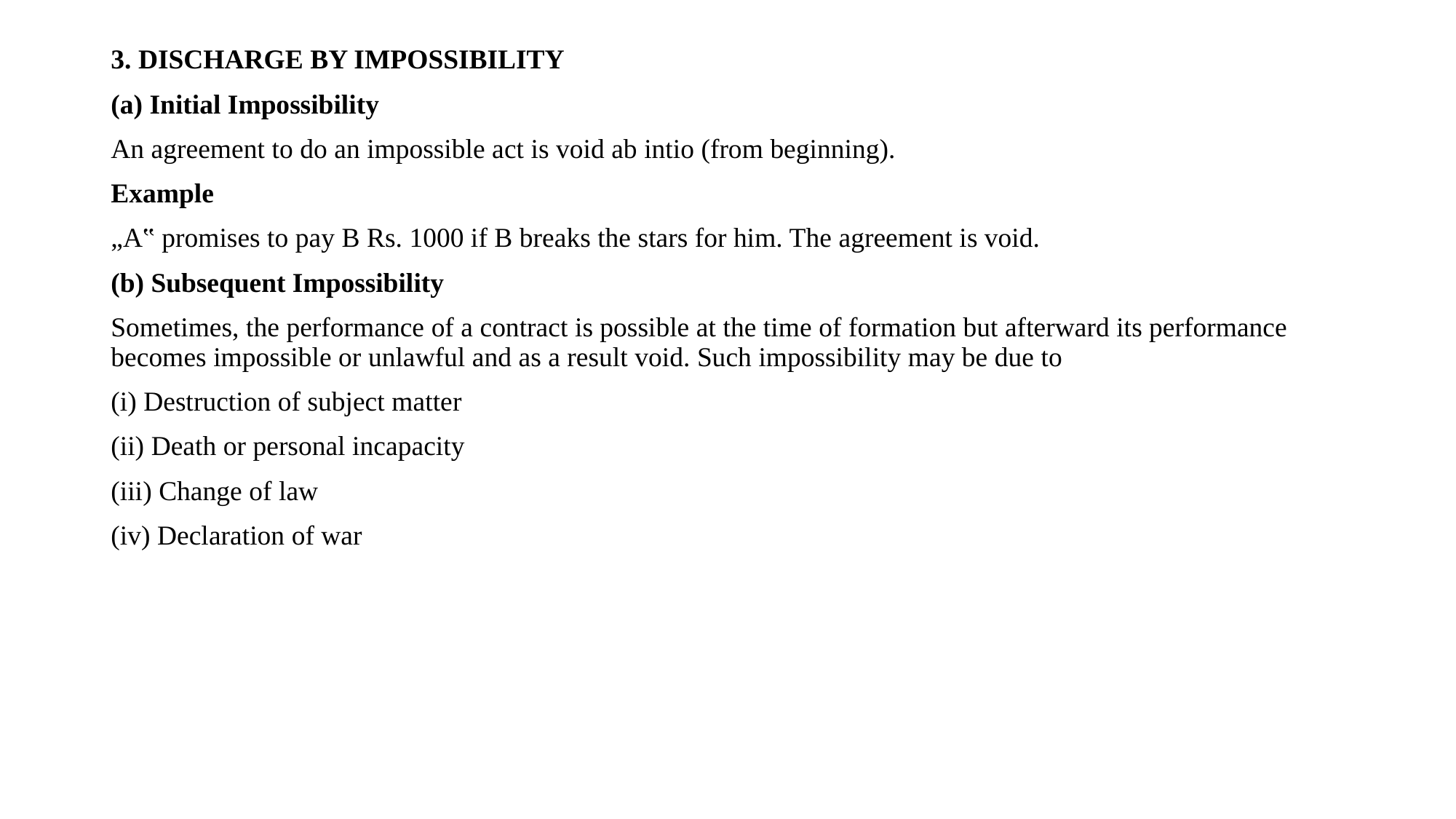

3. DISCHARGE BY IMPOSSIBILITY
(a) Initial Impossibility
An agreement to do an impossible act is void ab intio (from beginning).
Example
„A‟ promises to pay B Rs. 1000 if B breaks the stars for him. The agreement is void.
(b) Subsequent Impossibility
Sometimes, the performance of a contract is possible at the time of formation but afterward its performance becomes impossible or unlawful and as a result void. Such impossibility may be due to
(i) Destruction of subject matter
(ii) Death or personal incapacity
(iii) Change of law
(iv) Declaration of war